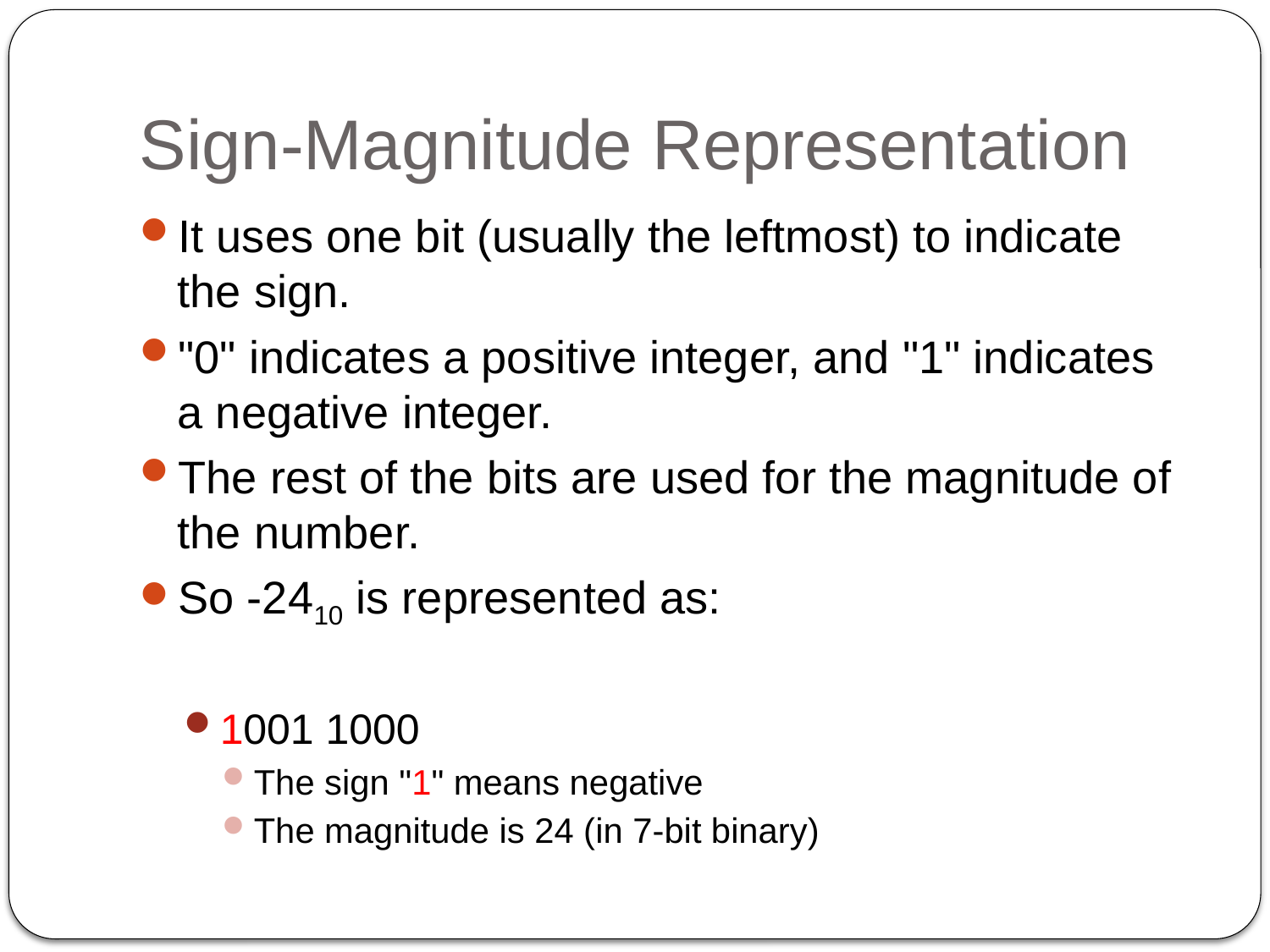

# Sign-Magnitude Representation
It uses one bit (usually the leftmost) to indicate the sign.
"0" indicates a positive integer, and "1" indicates a negative integer.
The rest of the bits are used for the magnitude of the number.
So -2410 is represented as:

1001 1000
The sign "1" means negative
The magnitude is 24 (in 7-bit binary)